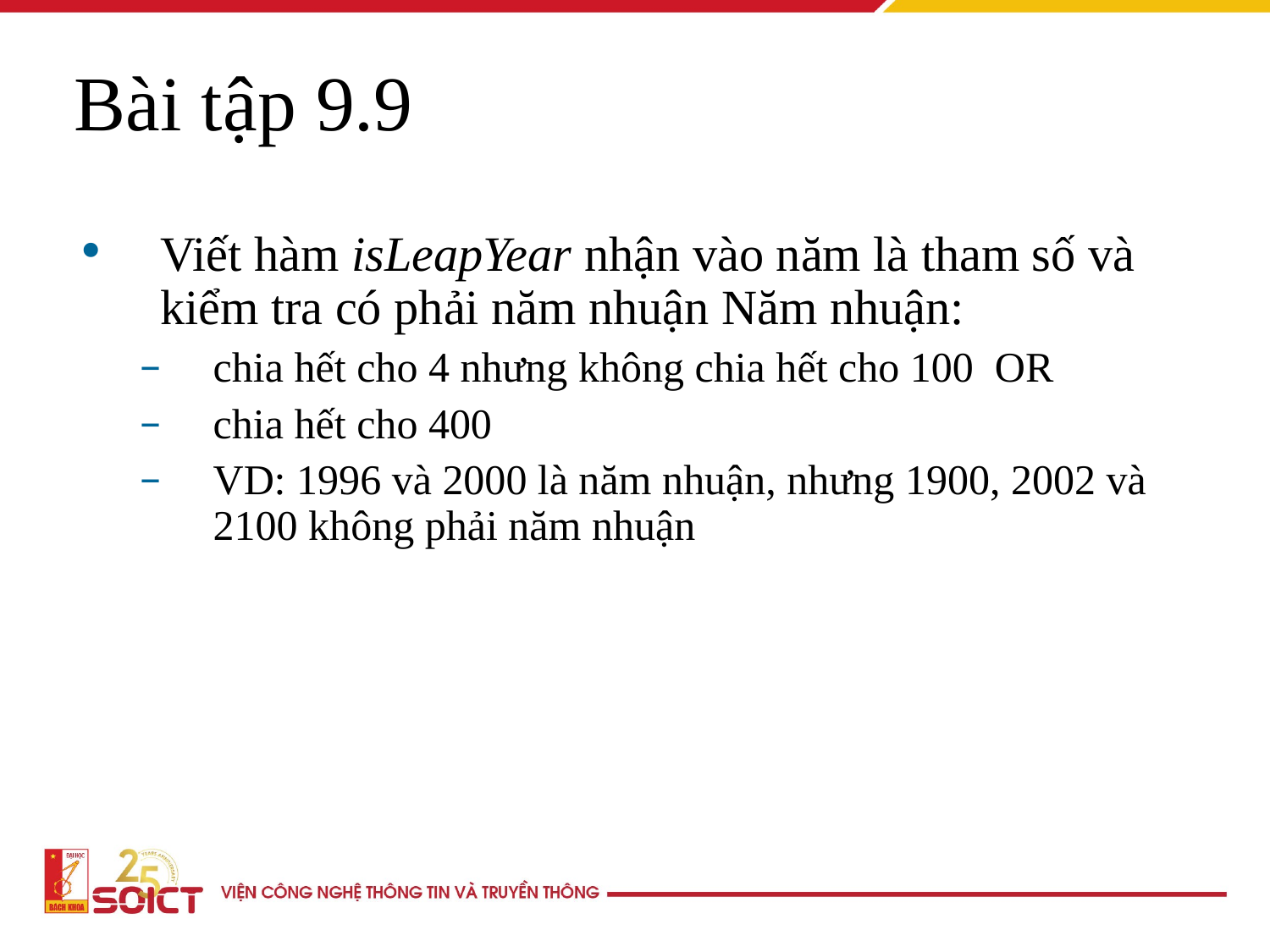

Bài tập 9.9
Viết hàm isLeapYear nhận vào năm là tham số và kiểm tra có phải năm nhuận Năm nhuận:
chia hết cho 4 nhưng không chia hết cho 100  OR
chia hết cho 400
VD: 1996 và 2000 là năm nhuận, nhưng 1900, 2002 và 2100 không phải năm nhuận